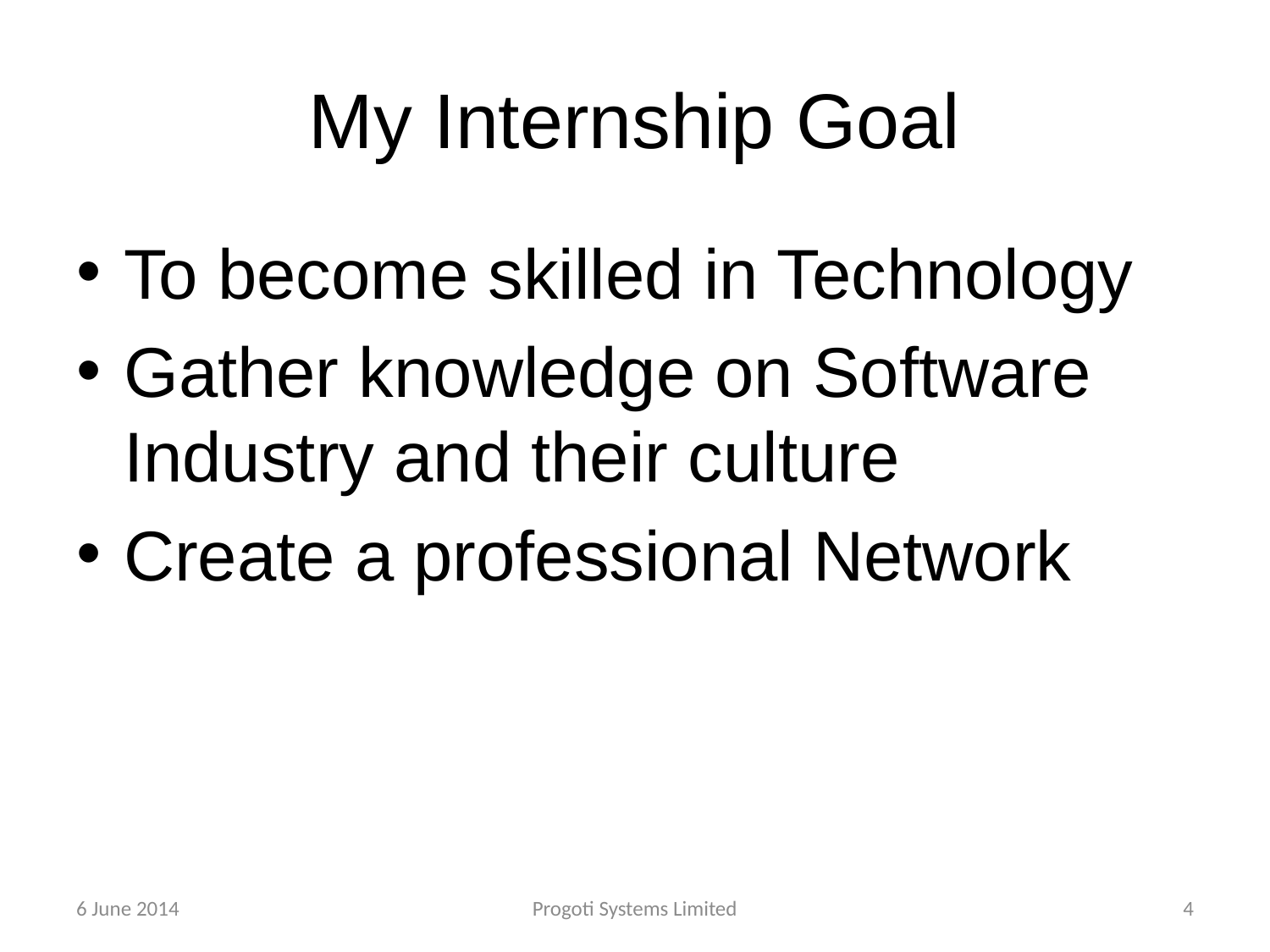

# My Internship Goal
To become skilled in Technology
Gather knowledge on Software Industry and their culture
Create a professional Network
6 June 2014
Progoti Systems Limited
4